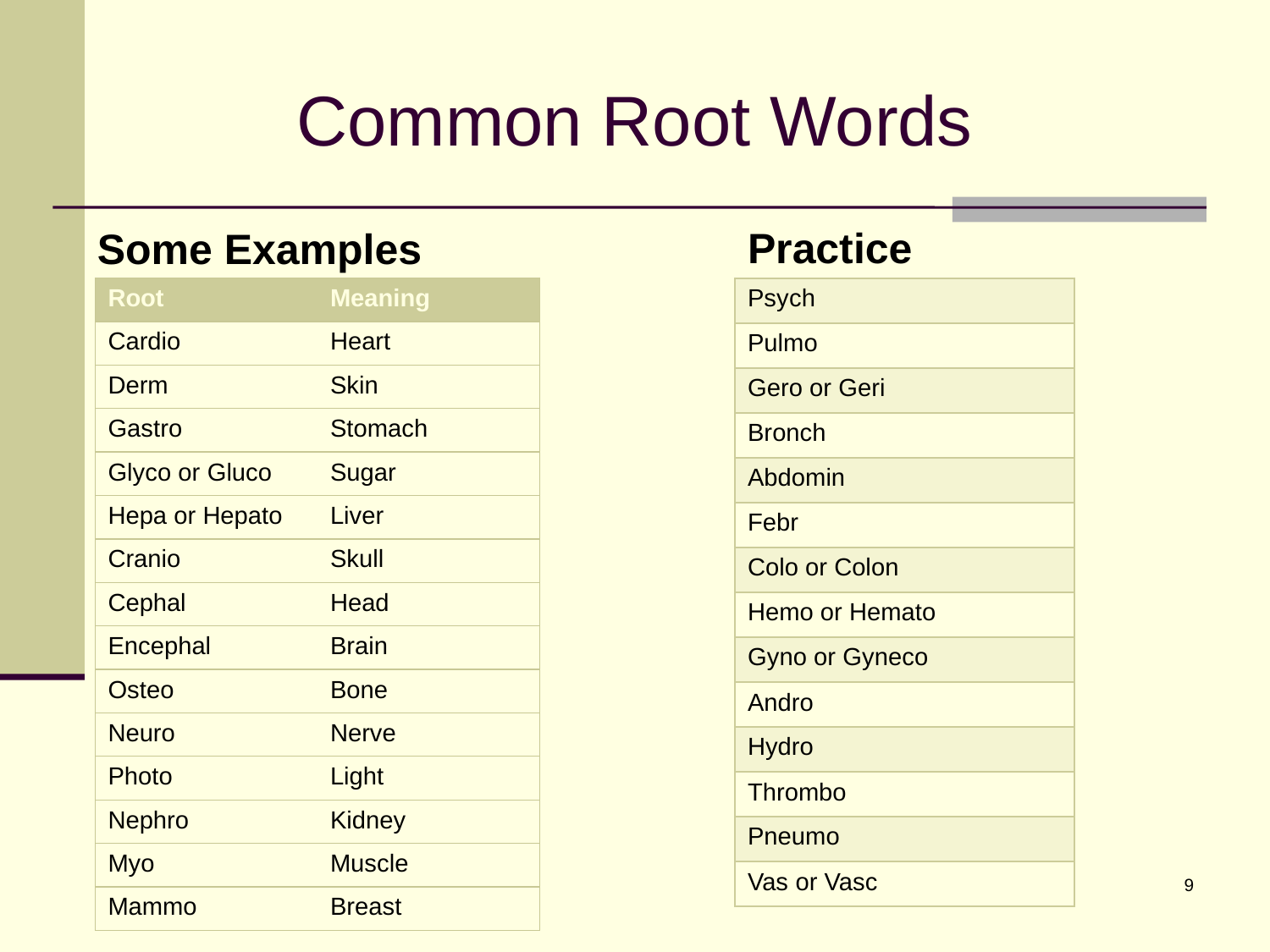

# Common Root Words
Some Examples
Practice
| Root | Meaning |
| --- | --- |
| Cardio | Heart |
| Derm | Skin |
| Gastro | Stomach |
| Glyco or Gluco | Sugar |
| Hepa or Hepato | Liver |
| Cranio | Skull |
| Cephal | Head |
| Encephal | Brain |
| Osteo | Bone |
| Neuro | Nerve |
| Photo | Light |
| Nephro | Kidney |
| Myo | Muscle |
| Mammo | Breast |
| Psych |
| --- |
| Pulmo |
| Gero or Geri |
| Bronch |
| Abdomin |
| Febr |
| Colo or Colon |
| Hemo or Hemato |
| Gyno or Gyneco |
| Andro |
| Hydro |
| Thrombo |
| Pneumo |
| Vas or Vasc |
9